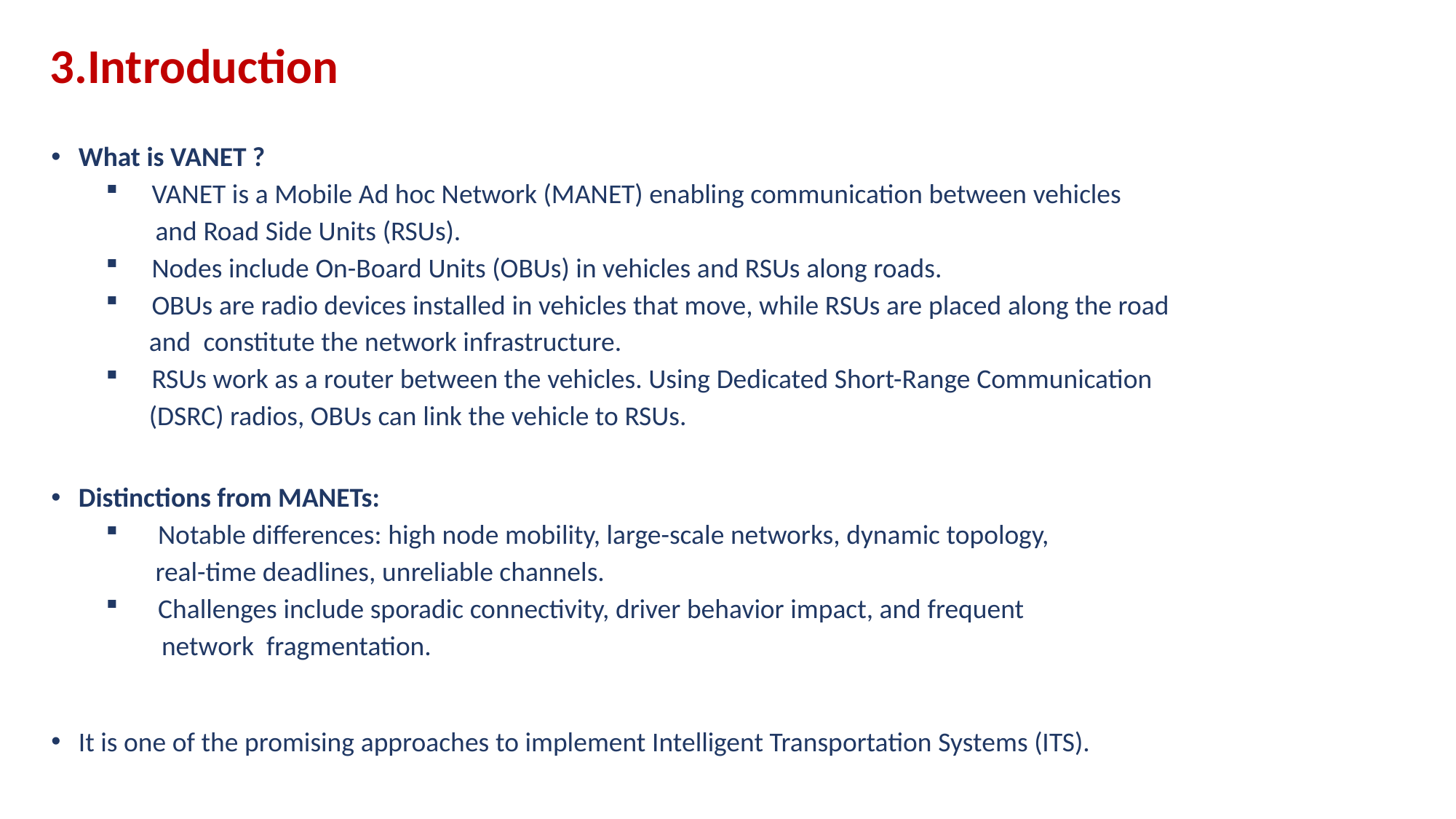

# 3.Introduction
What is VANET ?
   VANET is a Mobile Ad hoc Network (MANET) enabling communication between vehicles
        and Road Side Units (RSUs).
   Nodes include On-Board Units (OBUs) in vehicles and RSUs along roads.
   OBUs are radio devices installed in vehicles that move, while RSUs are placed along the road
       and  constitute the network infrastructure.
   RSUs work as a router between the vehicles. Using Dedicated Short-Range Communication
       (DSRC) radios, OBUs can link the vehicle to RSUs.

Distinctions from MANETs:
    Notable differences: high node mobility, large-scale networks, dynamic topology,
        real-time deadlines, unreliable channels.
    Challenges include sporadic connectivity, driver behavior impact, and frequent
         network  fragmentation.

It is one of the promising approaches to implement Intelligent Transportation Systems (ITS).